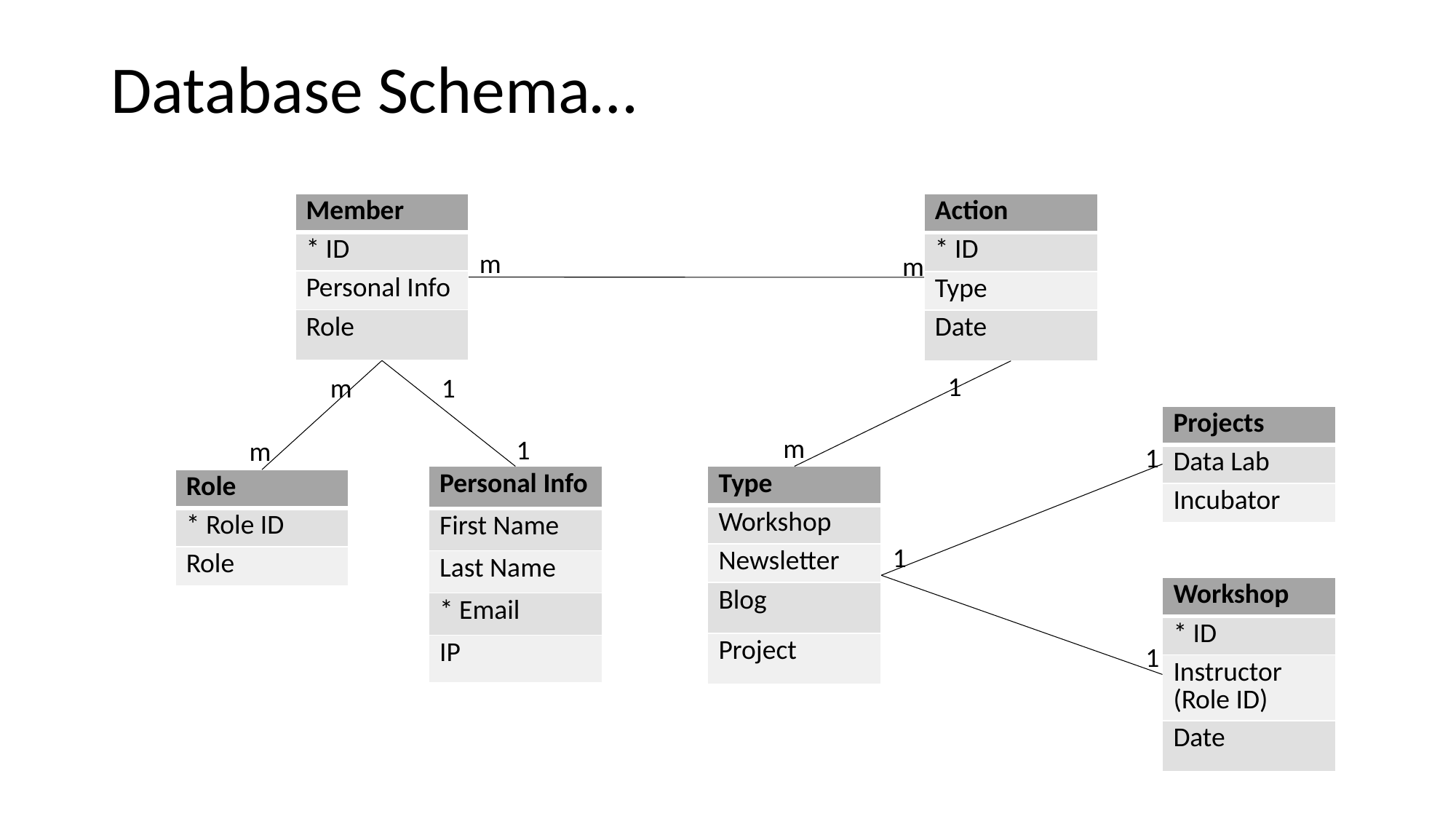

# Database Schema…
| Member |
| --- |
| \* ID |
| Personal Info |
| Role |
| Action |
| --- |
| \* ID |
| Type |
| Date |
m
m
1
1
m
| Projects |
| --- |
| Data Lab |
| Incubator |
m
1
m
1
| Personal Info |
| --- |
| First Name |
| Last Name |
| \* Email |
| IP |
| Type |
| --- |
| Workshop |
| Newsletter |
| Blog |
| Project |
| Role |
| --- |
| \* Role ID |
| Role |
1
| Workshop |
| --- |
| \* ID |
| Instructor (Role ID) |
| Date |
1